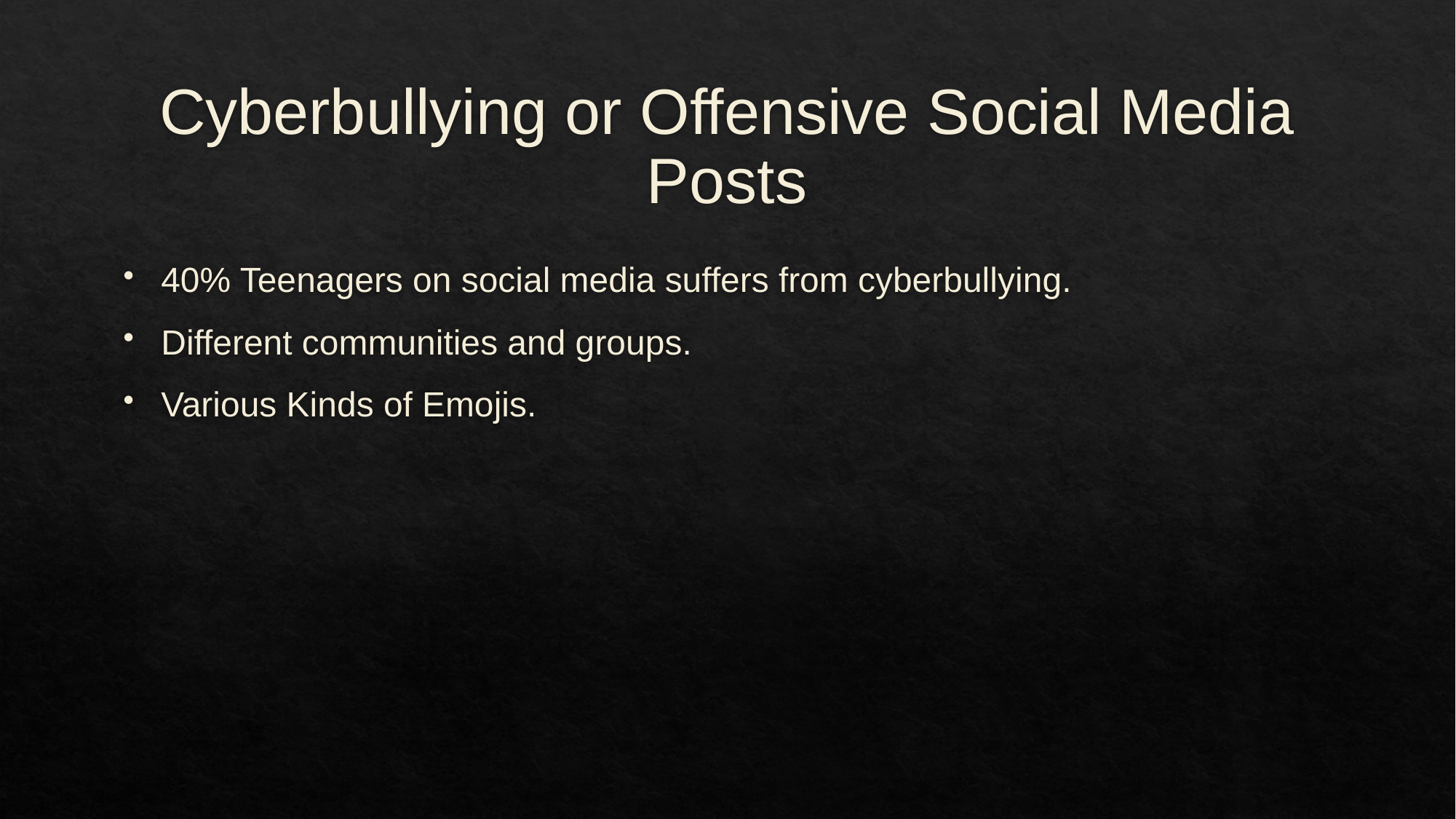

# Cyberbullying or Offensive Social Media Posts
40% Teenagers on social media suffers from cyberbullying.
Different communities and groups.
Various Kinds of Emojis.